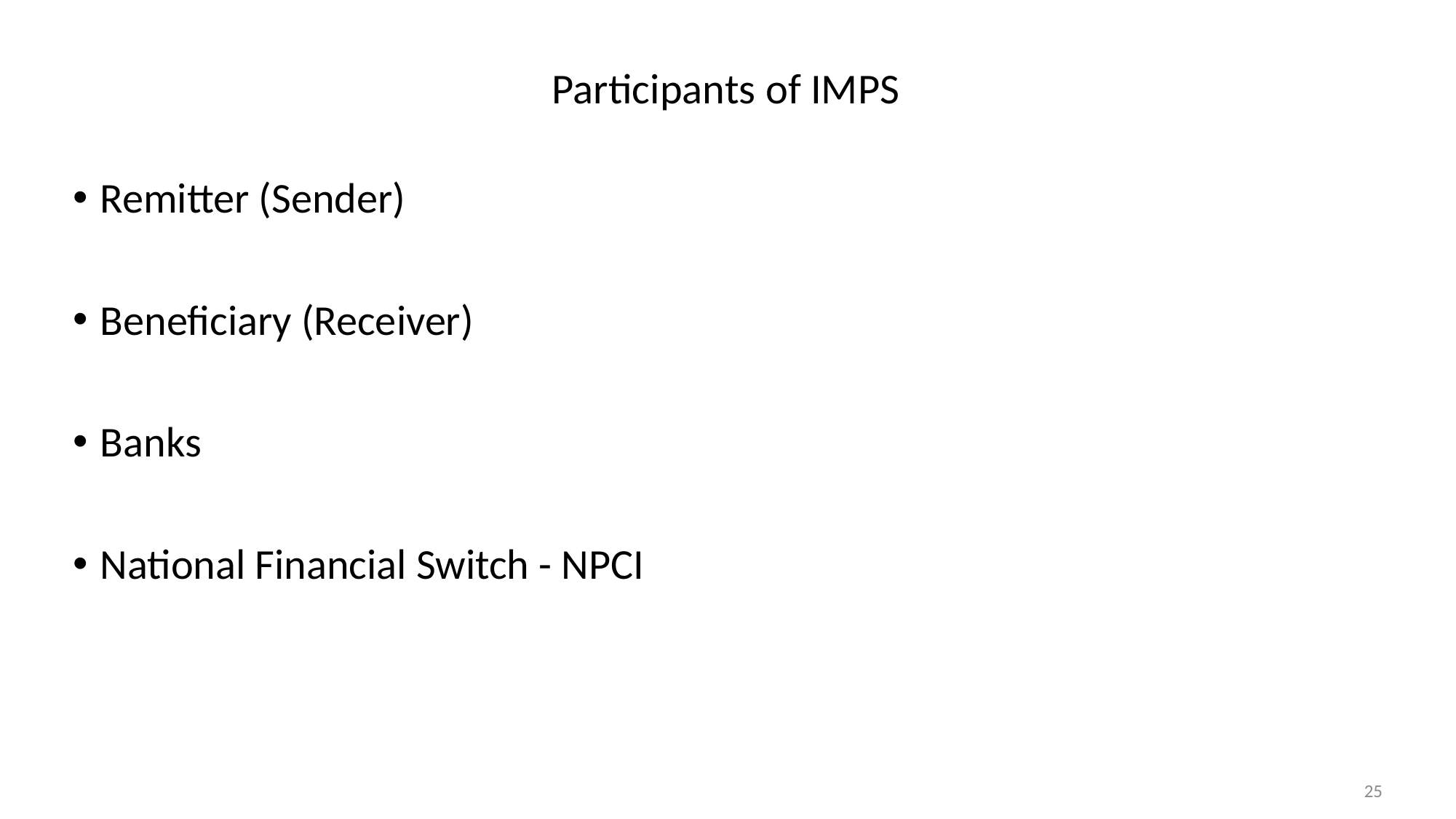

# Participants of IMPS
Remitter (Sender)

Beneficiary (Receiver)

Banks

National Financial Switch - NPCI

25